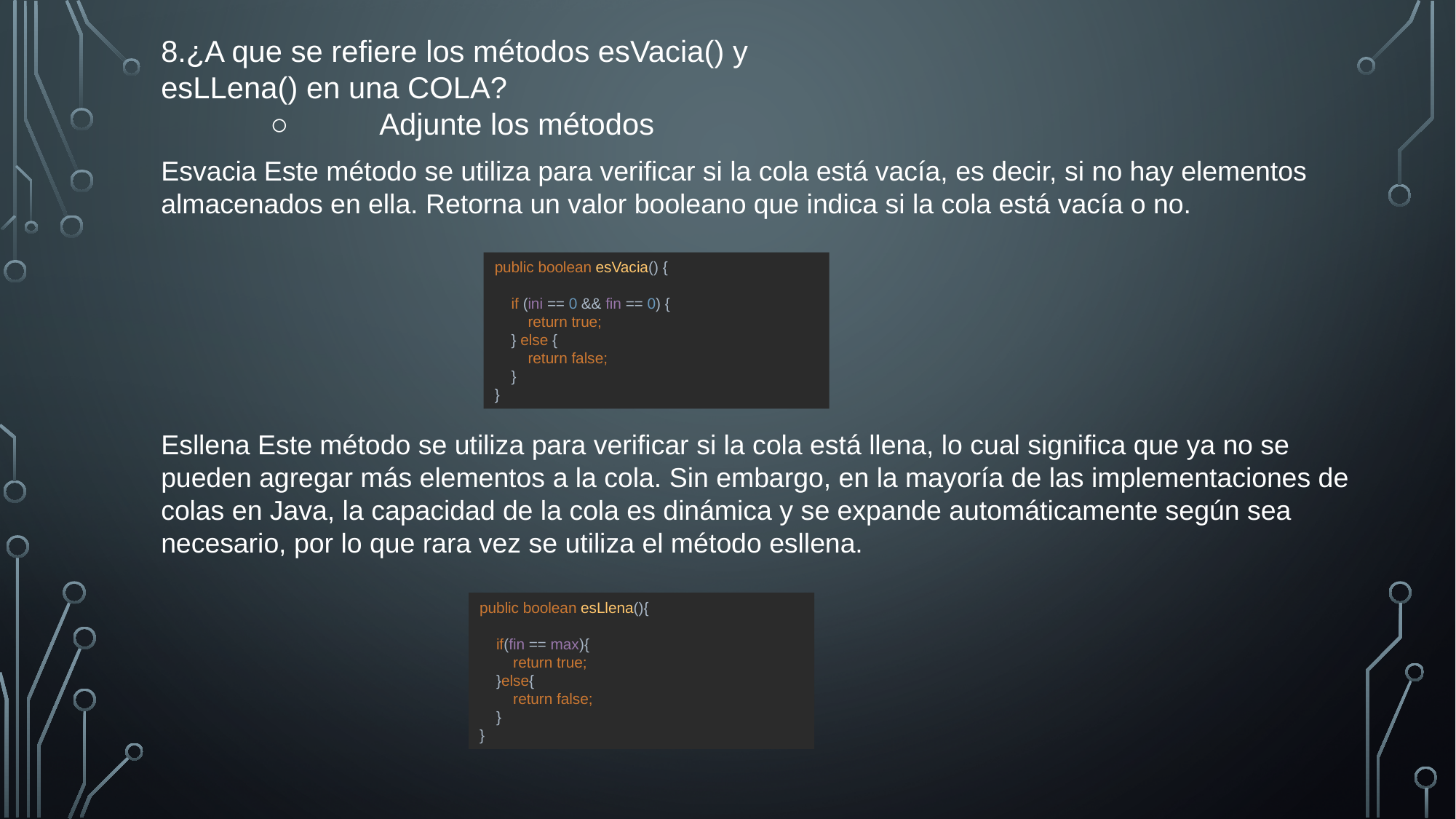

8.¿A que se refiere los métodos esVacia() y esLLena() en una COLA?
	○	Adjunte los métodos
Esvacia Este método se utiliza para verificar si la cola está vacía, es decir, si no hay elementos almacenados en ella. Retorna un valor booleano que indica si la cola está vacía o no.
public boolean esVacia() {
    if (ini == 0 && fin == 0) {
        return true;
    } else {
        return false;
    }
}
Esllena Este método se utiliza para verificar si la cola está llena, lo cual significa que ya no se pueden agregar más elementos a la cola. Sin embargo, en la mayoría de las implementaciones de colas en Java, la capacidad de la cola es dinámica y se expande automáticamente según sea necesario, por lo que rara vez se utiliza el método esllena.
public boolean esLlena(){
    if(fin == max){
        return true;
    }else{
        return false;
    }
}